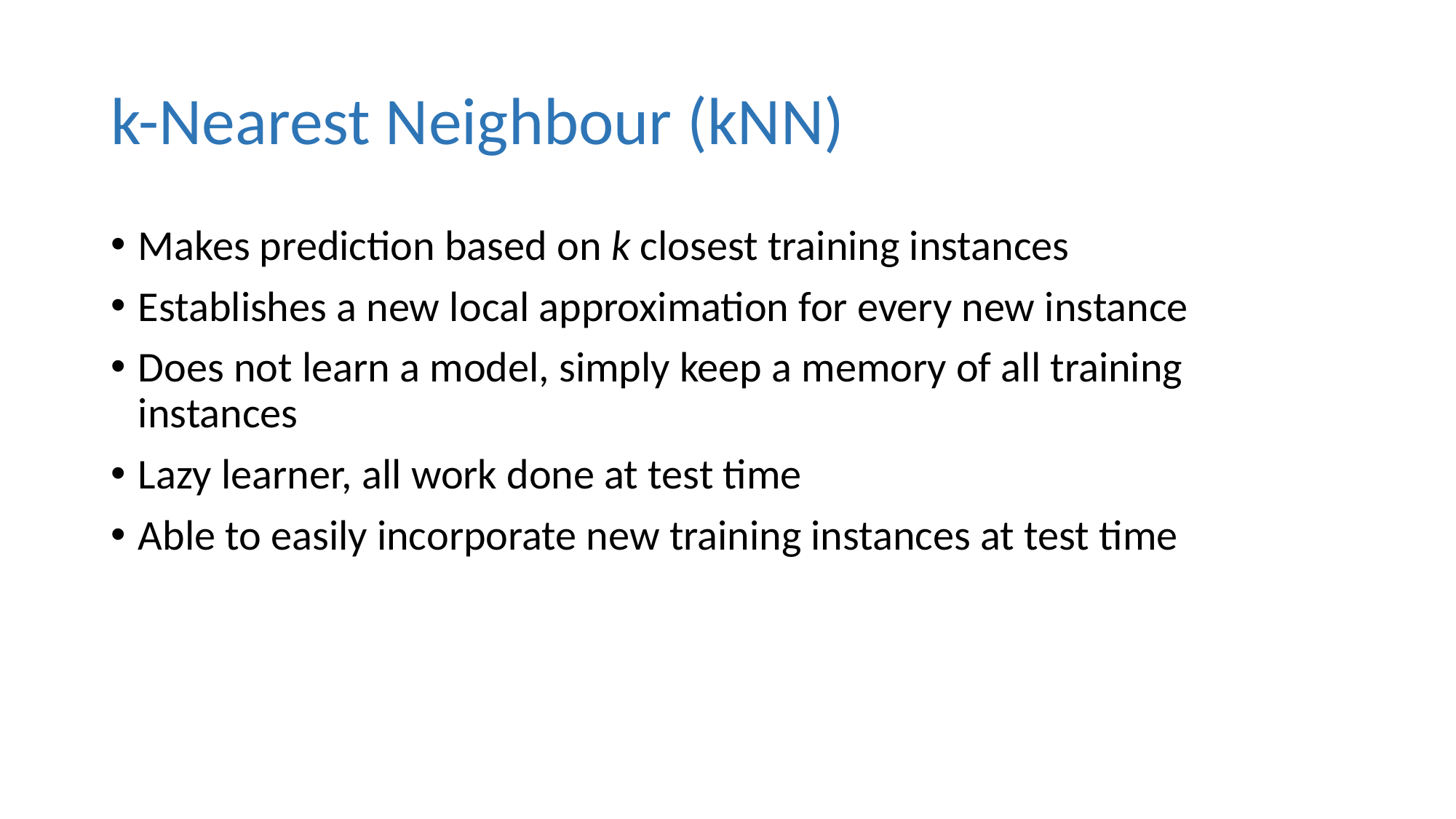

# k-Nearest Neighbour (kNN)
Makes prediction based on k closest training instances
Establishes a new local approximation for every new instance
Does not learn a model, simply keep a memory of all training instances
Lazy learner, all work done at test time
Able to easily incorporate new training instances at test time